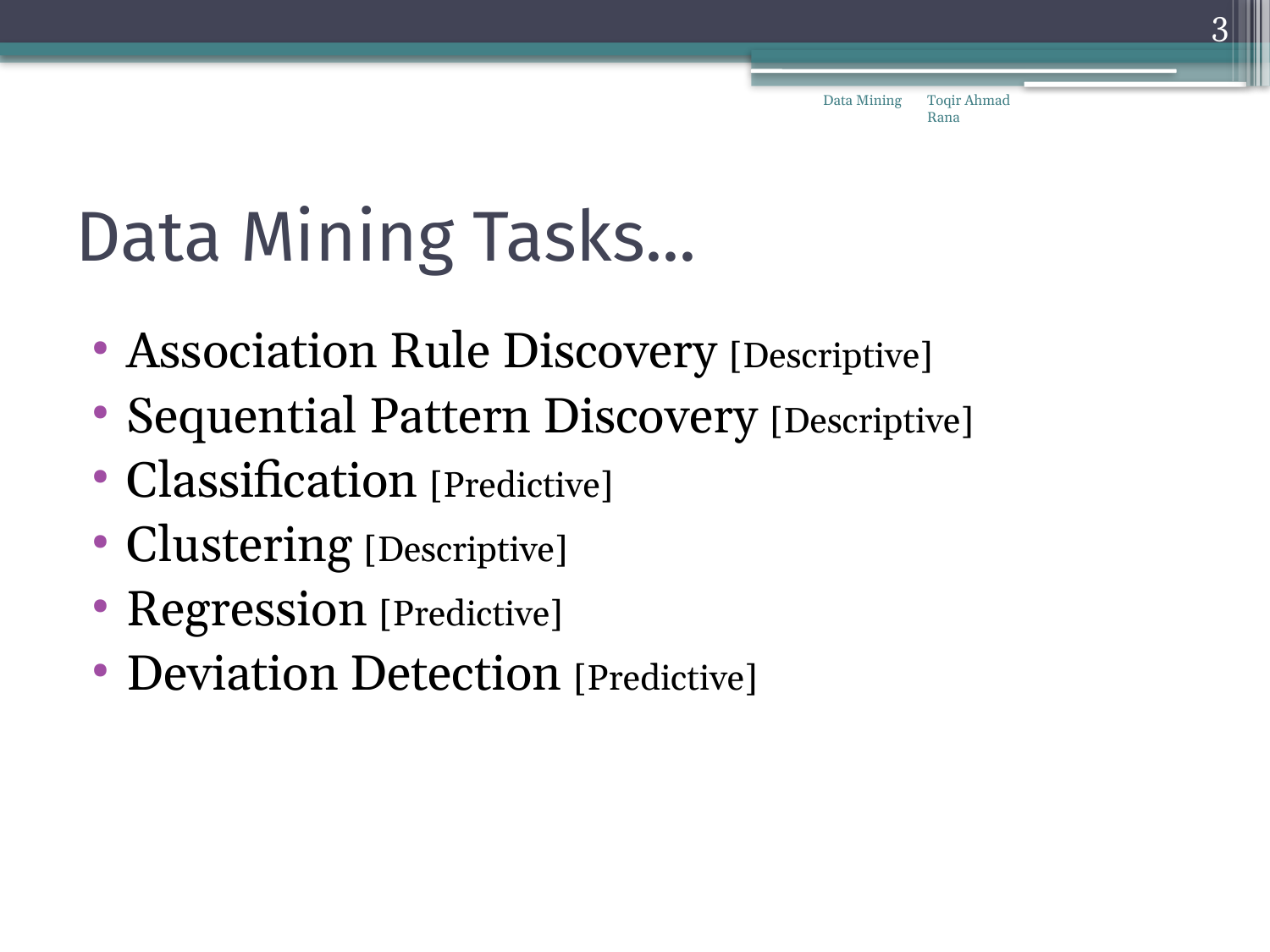

3
Data Mining
Toqir Ahmad Rana
# Data Mining Tasks...
Association Rule Discovery [Descriptive]
Sequential Pattern Discovery [Descriptive]
Classification [Predictive]
Clustering [Descriptive]
Regression [Predictive]
Deviation Detection [Predictive]